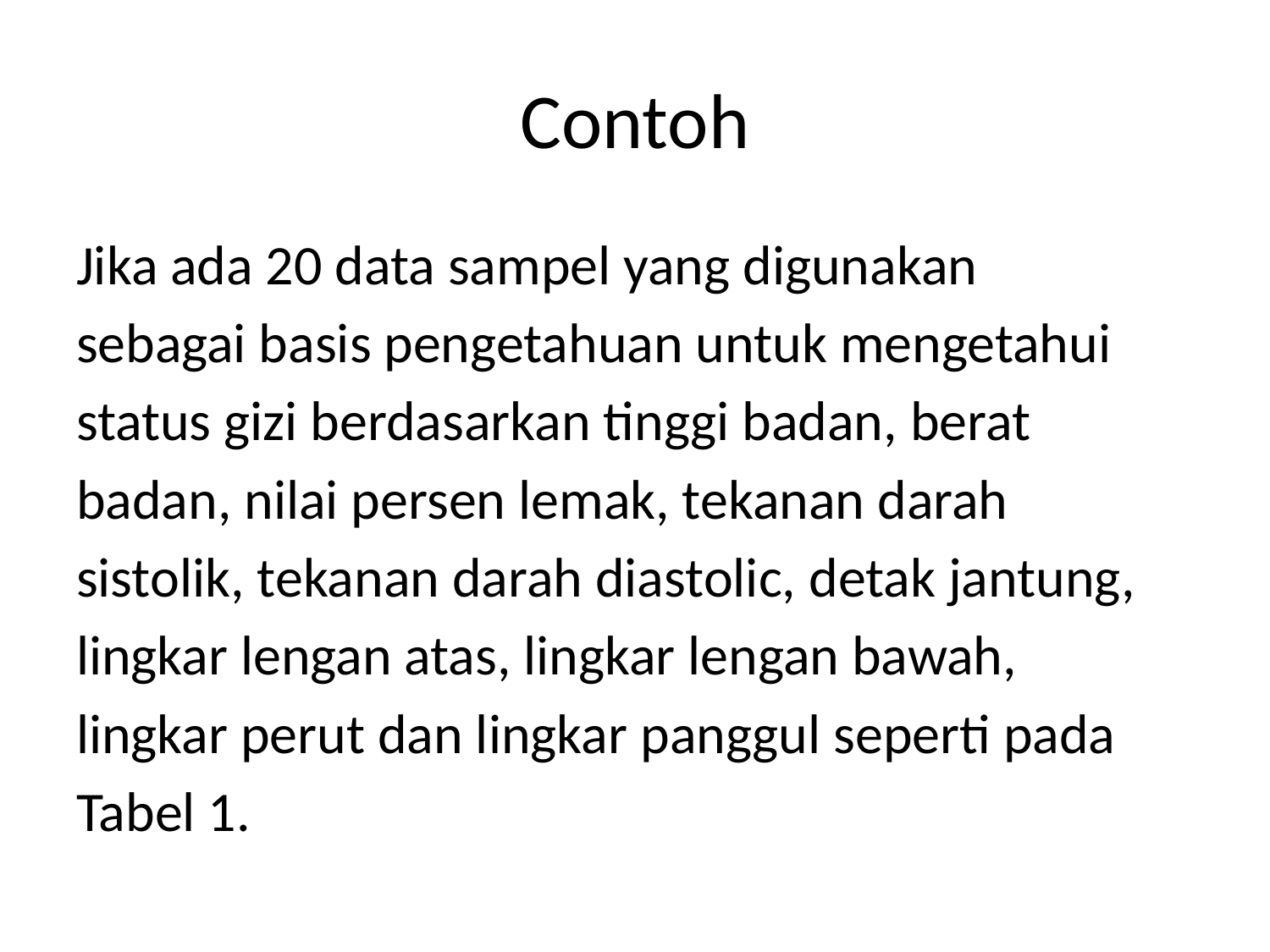

# Contoh
Jika ada 20 data sampel yang digunakan
sebagai basis pengetahuan untuk mengetahui
status gizi berdasarkan tinggi badan, berat
badan, nilai persen lemak, tekanan darah
sistolik, tekanan darah diastolic, detak jantung,
lingkar lengan atas, lingkar lengan bawah,
lingkar perut dan lingkar panggul seperti pada
Tabel 1.